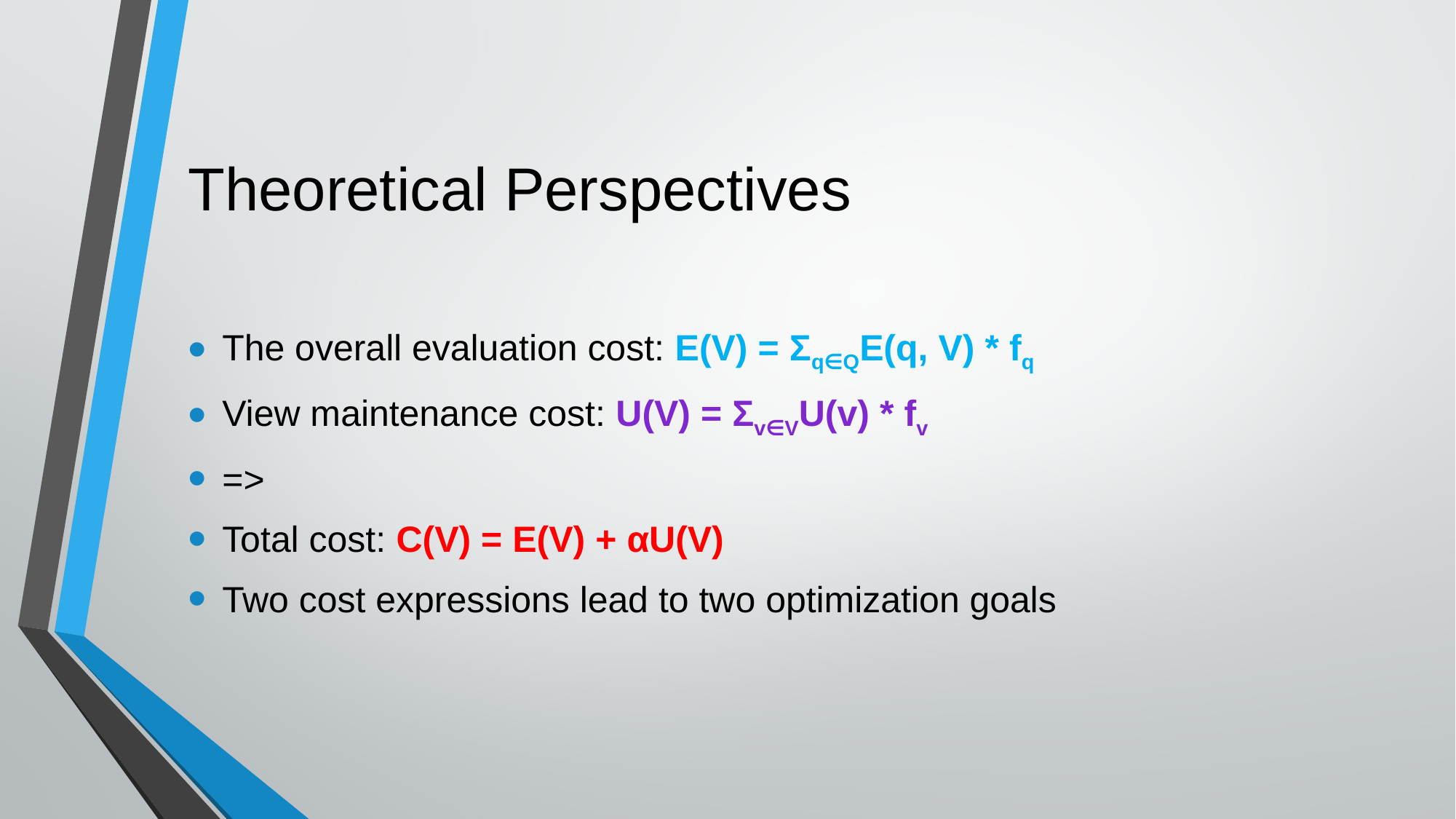

# Theoretical Perspectives
The overall evaluation cost: E(V) = Σq∈QE(q, V) * fq
View maintenance cost: U(V) = Σv∈VU(v) * fv
=>
Total cost: C(V) = E(V) + αU(V)
Two cost expressions lead to two optimization goals